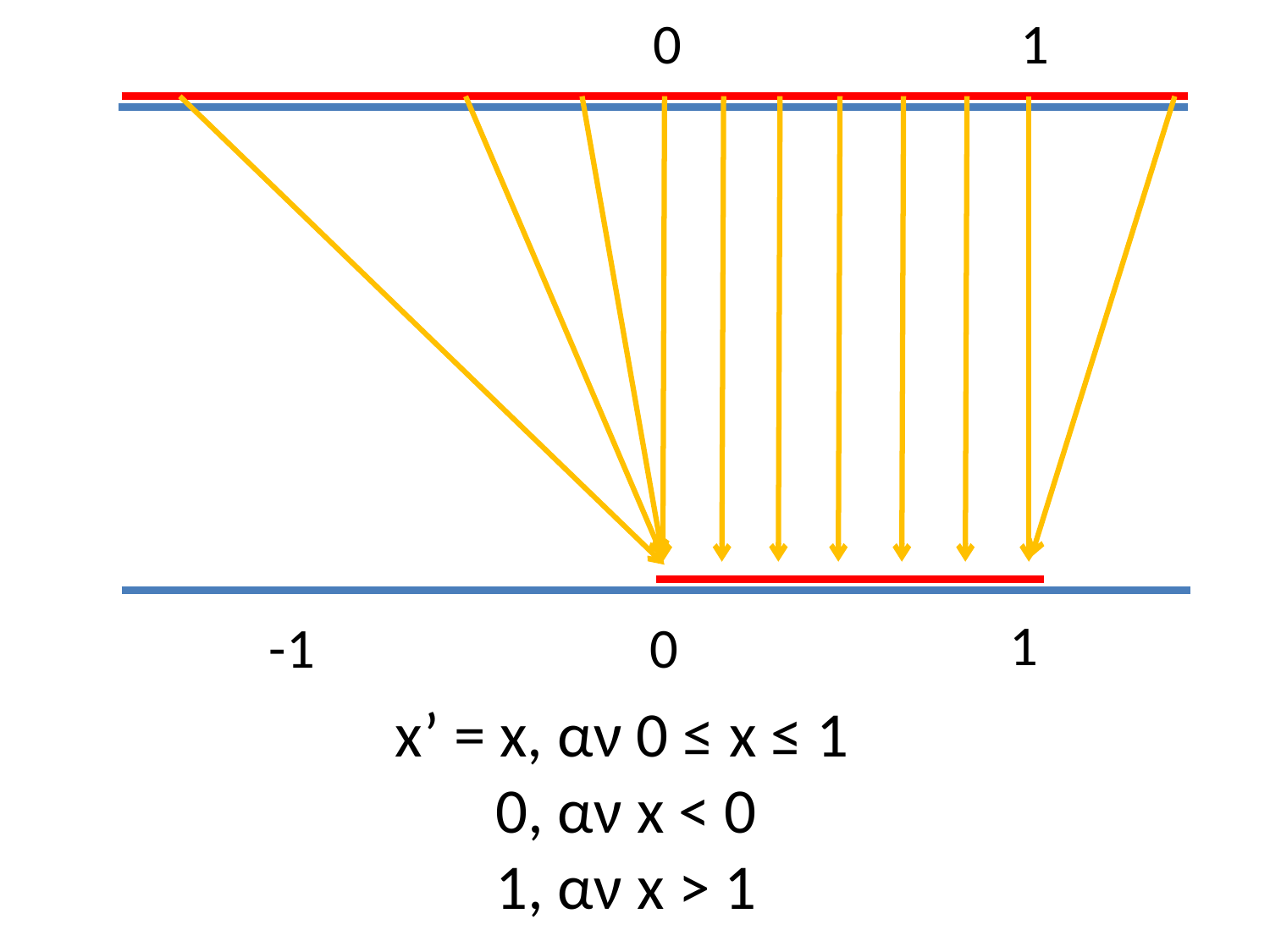

0
1
1
-1
0
x’ = x, αν 0 ≤ x ≤ 1
       0, αν x < 0
       1, αν x > 1